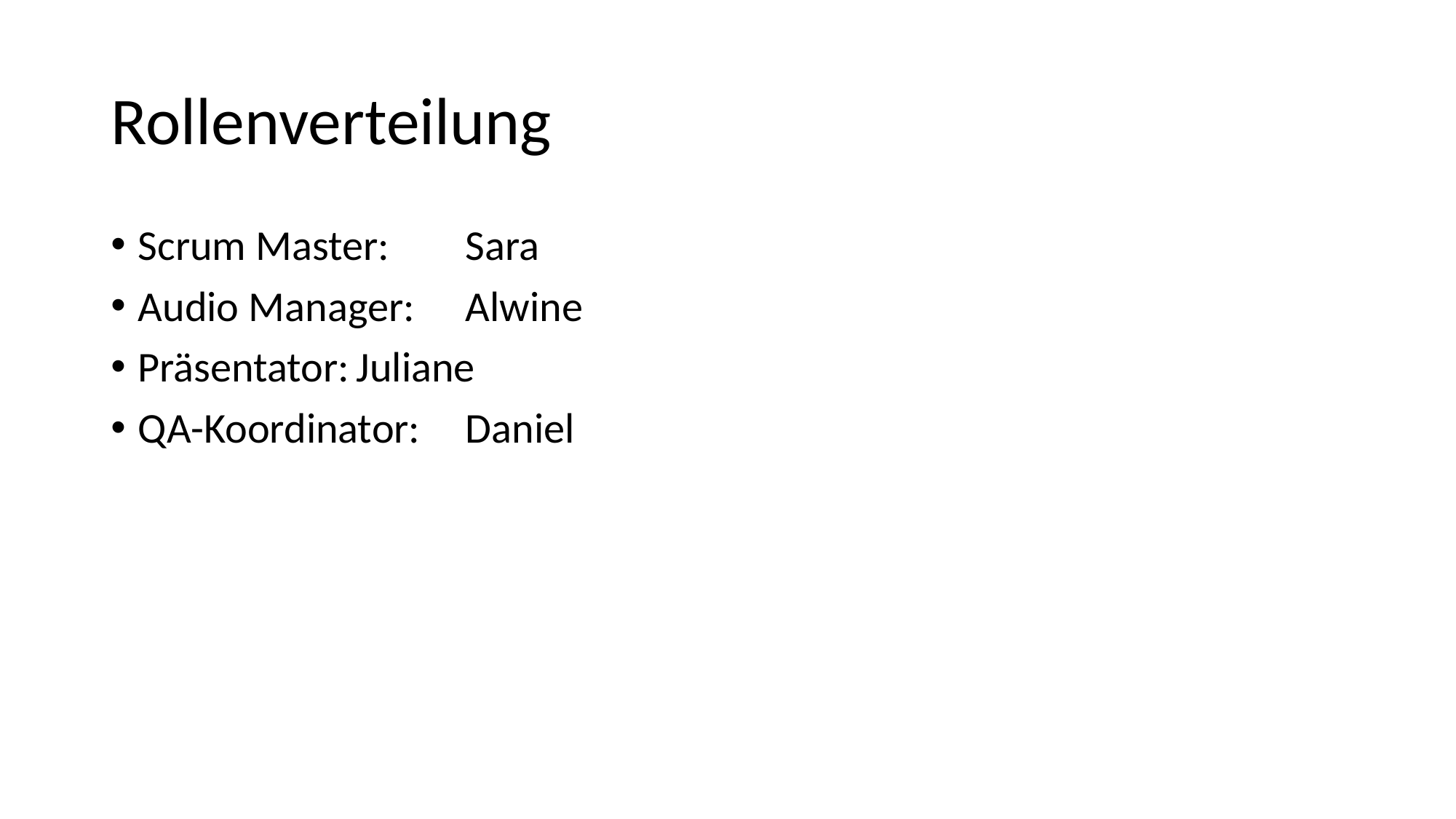

# Rollenverteilung
Scrum Master:	Sara
Audio Manager:	Alwine
Präsentator:	Juliane
QA-Koordinator:	Daniel